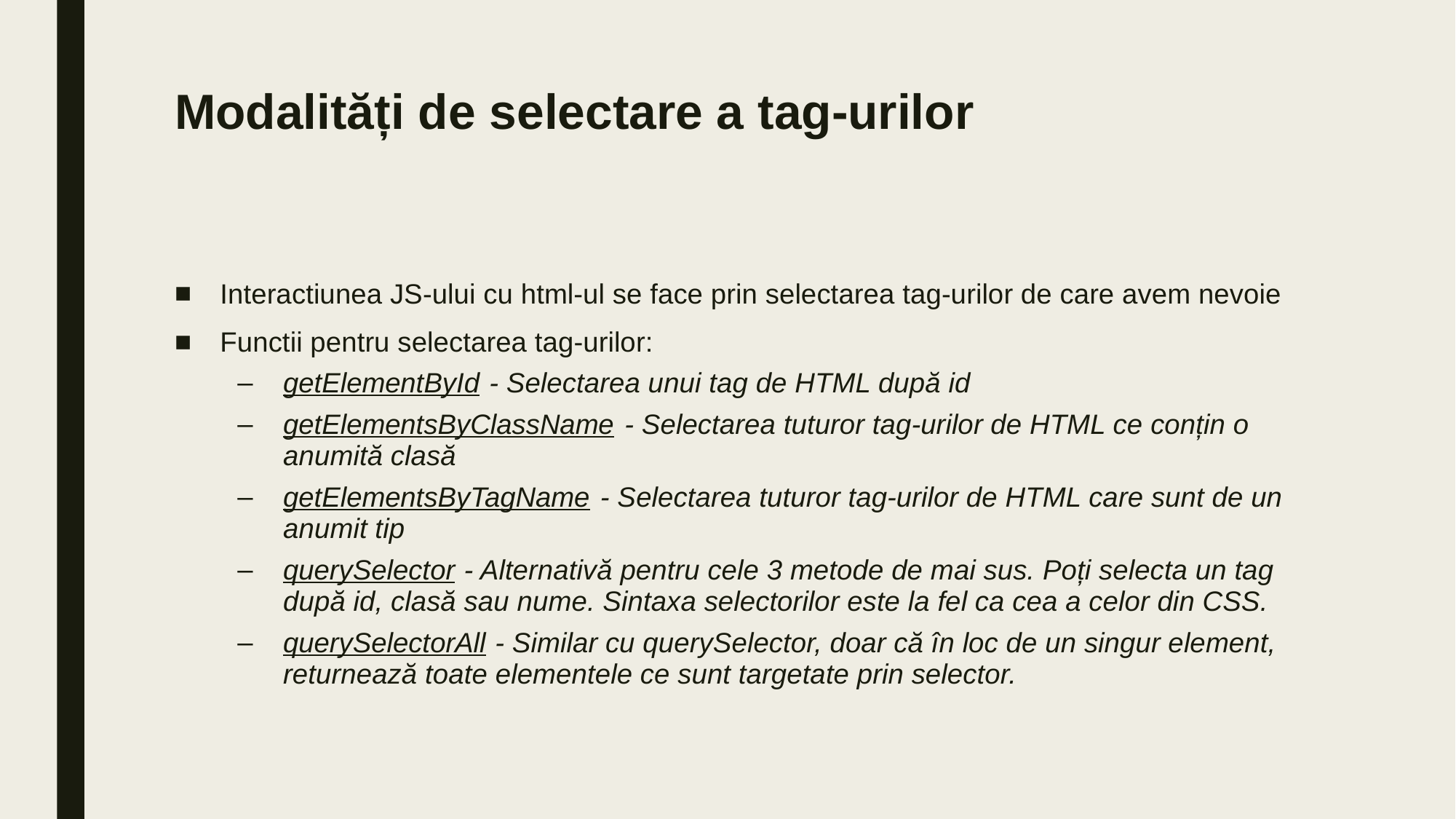

# Modalități de selectare a tag-urilor
Interactiunea JS-ului cu html-ul se face prin selectarea tag-urilor de care avem nevoie
Functii pentru selectarea tag-urilor:
getElementById - Selectarea unui tag de HTML după id
getElementsByClassName - Selectarea tuturor tag-urilor de HTML ce conțin o anumită clasă
getElementsByTagName - Selectarea tuturor tag-urilor de HTML care sunt de un anumit tip
querySelector - Alternativă pentru cele 3 metode de mai sus. Poți selecta un tag după id, clasă sau nume. Sintaxa selectorilor este la fel ca cea a celor din CSS.
querySelectorAll - Similar cu querySelector, doar că în loc de un singur element, returnează toate elementele ce sunt targetate prin selector.